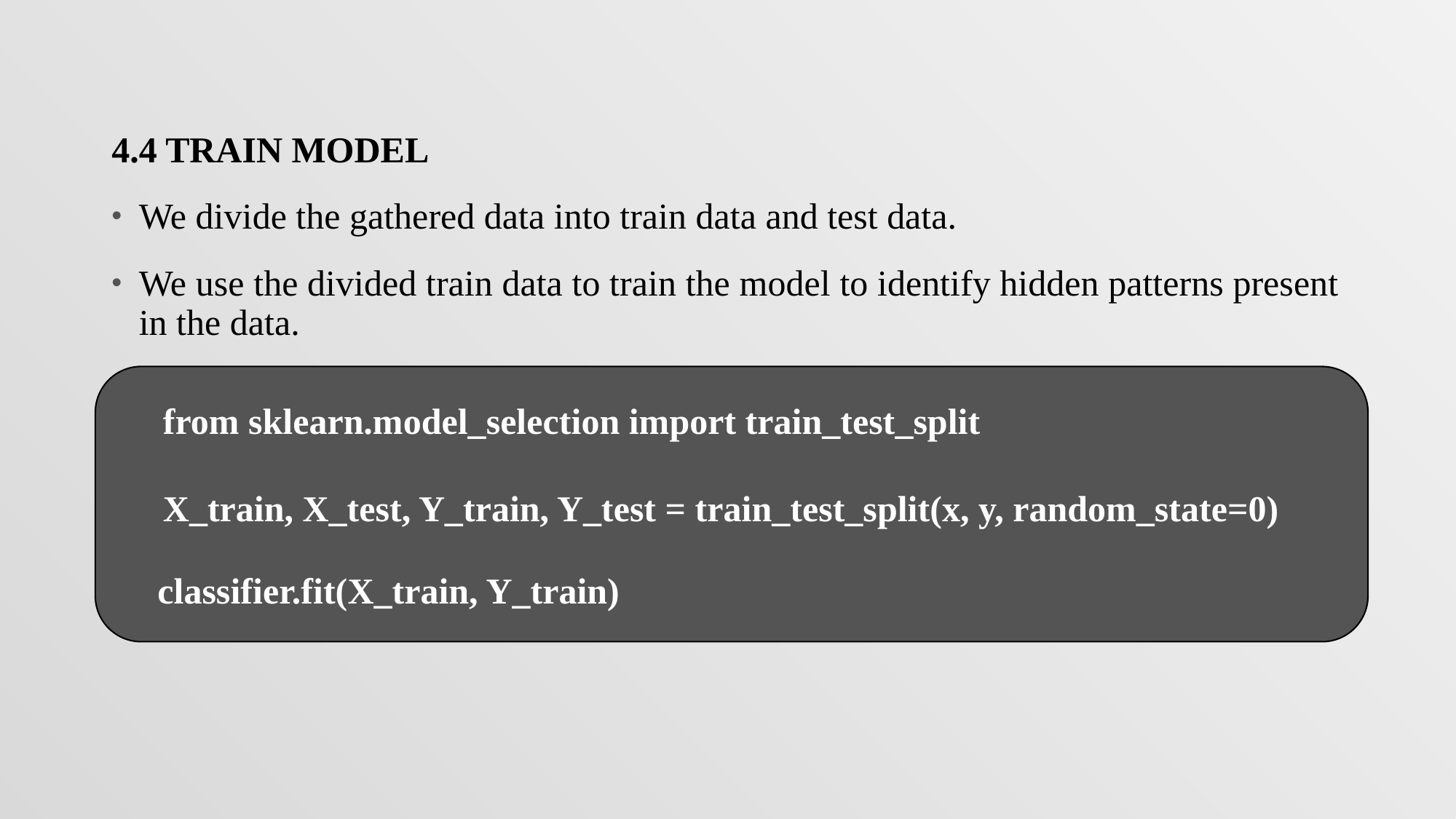

4.4 TRAIN MODEL
We divide the gathered data into train data and test data.
We use the divided train data to train the model to identify hidden patterns present in the data.

from sklearn.model_selection import train_test_split

X_train, X_test, Y_train, Y_test = train_test_split(x, y, random_state=0)

classifier.fit(X_train, Y_train)